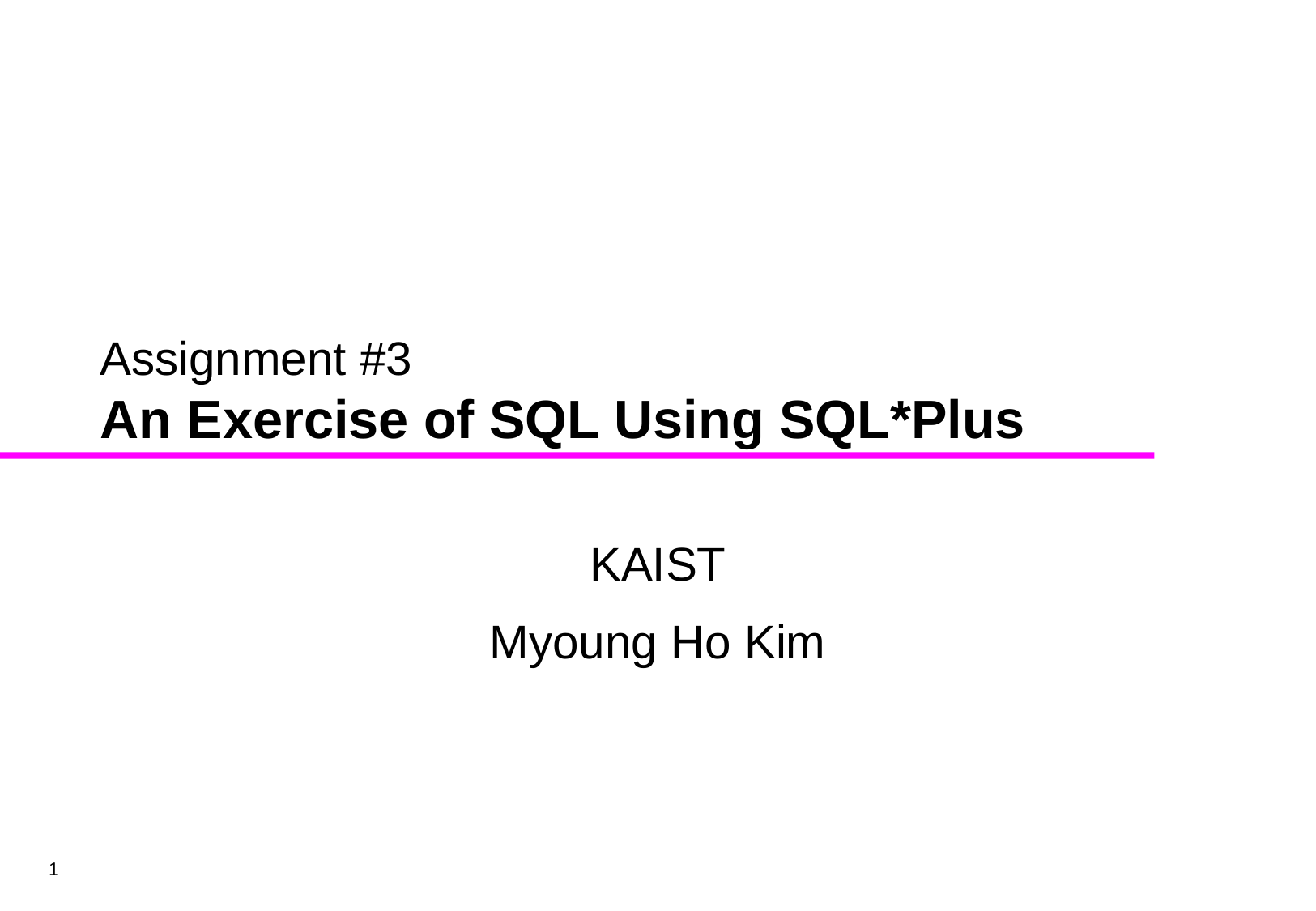

# Assignment #3 An Exercise of SQL Using SQL*Plus
KAIST
Myoung Ho Kim

1